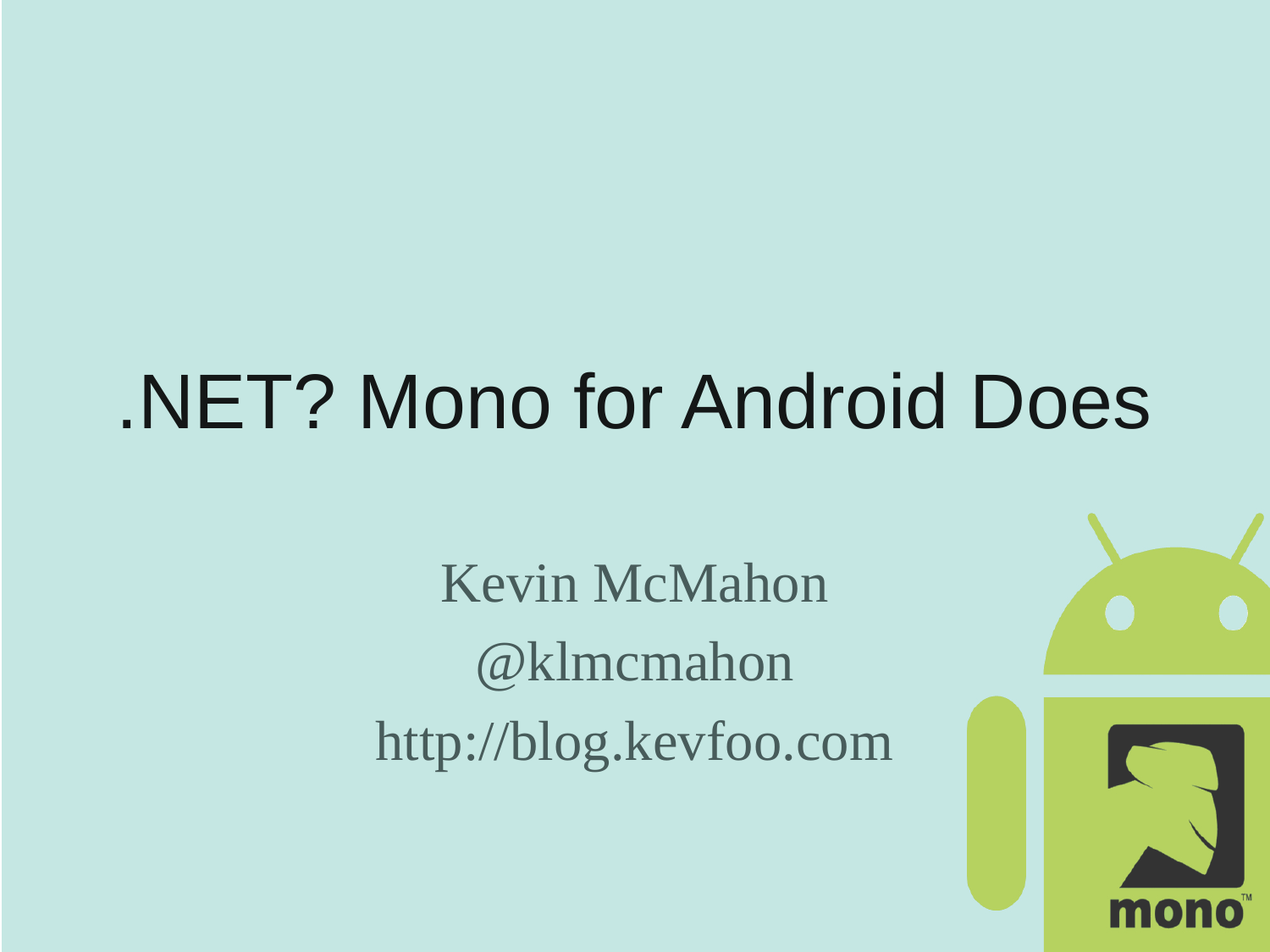

# .NET? Mono for Android Does
Kevin McMahon
@klmcmahon
http://blog.kevfoo.com